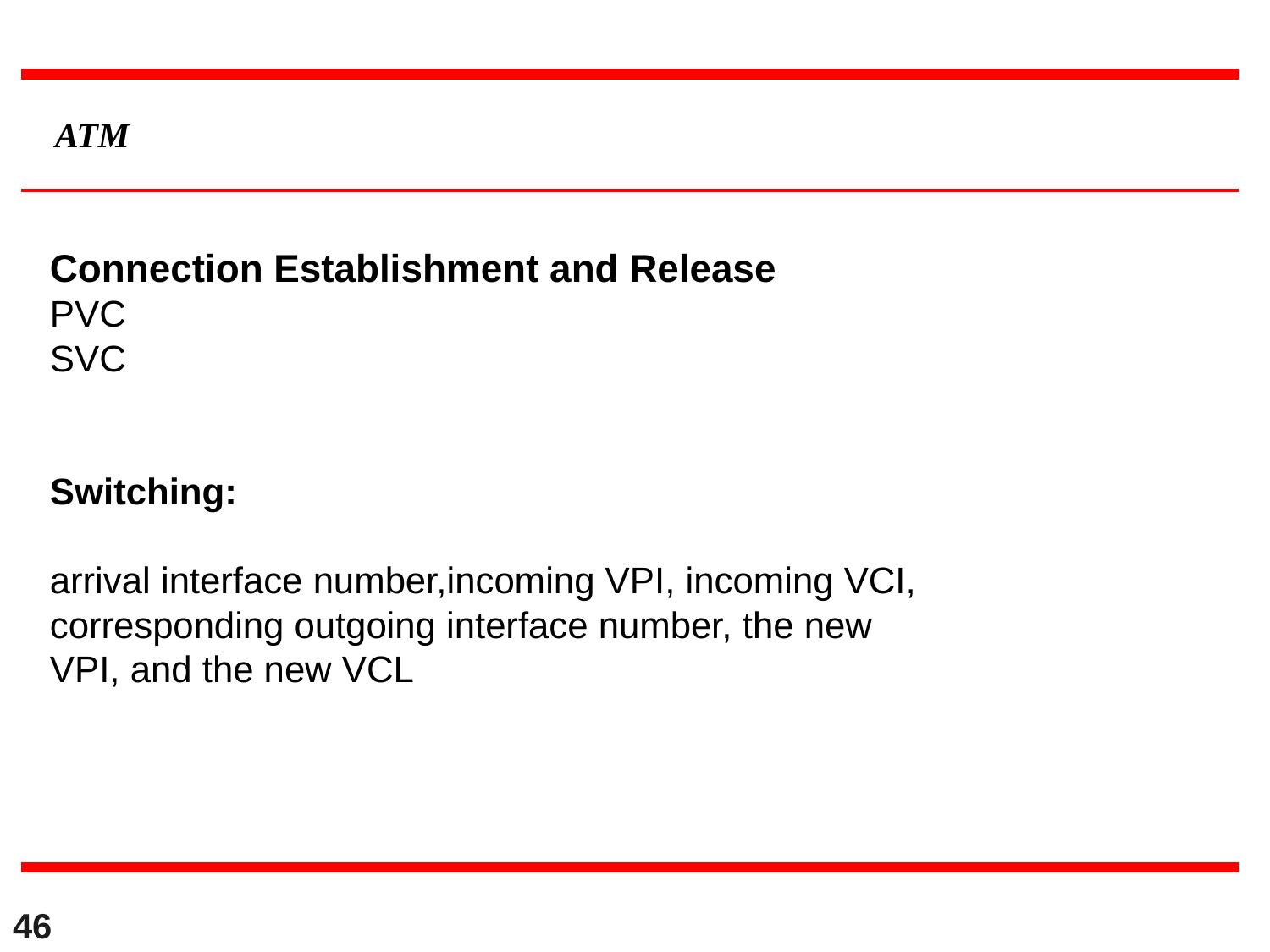

ATM
Connection Establishment and Release
PVC
SVC

Switching:

arrival interface number,incoming VPI, incoming VCI, corresponding outgoing interface number, the new
VPI, and the new VCL

46